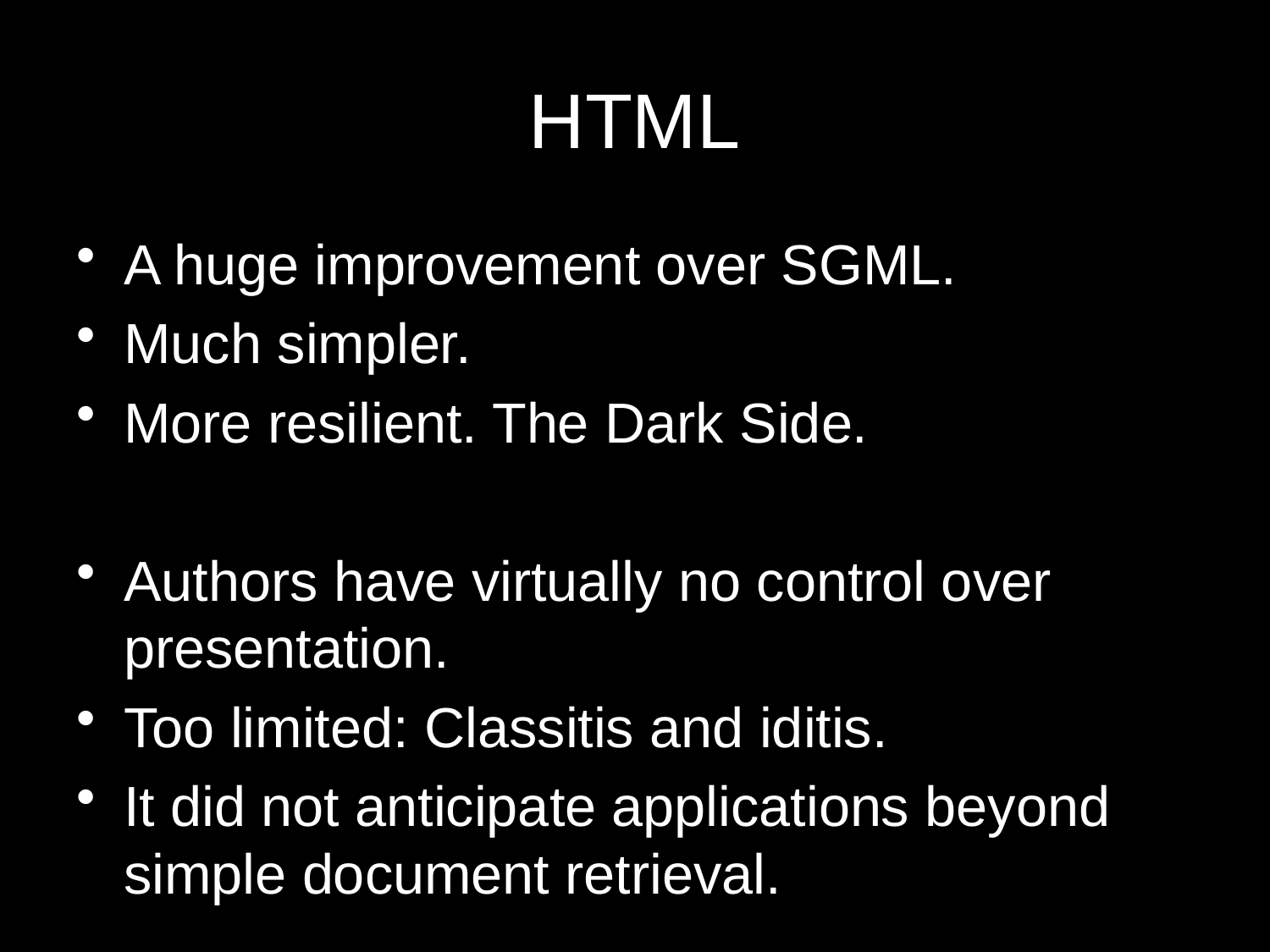

# HTML
A huge improvement over SGML.
Much simpler.
More resilient. The Dark Side.

Authors have virtually no control over presentation.
Too limited: Classitis and iditis.
It did not anticipate applications beyond simple document retrieval.